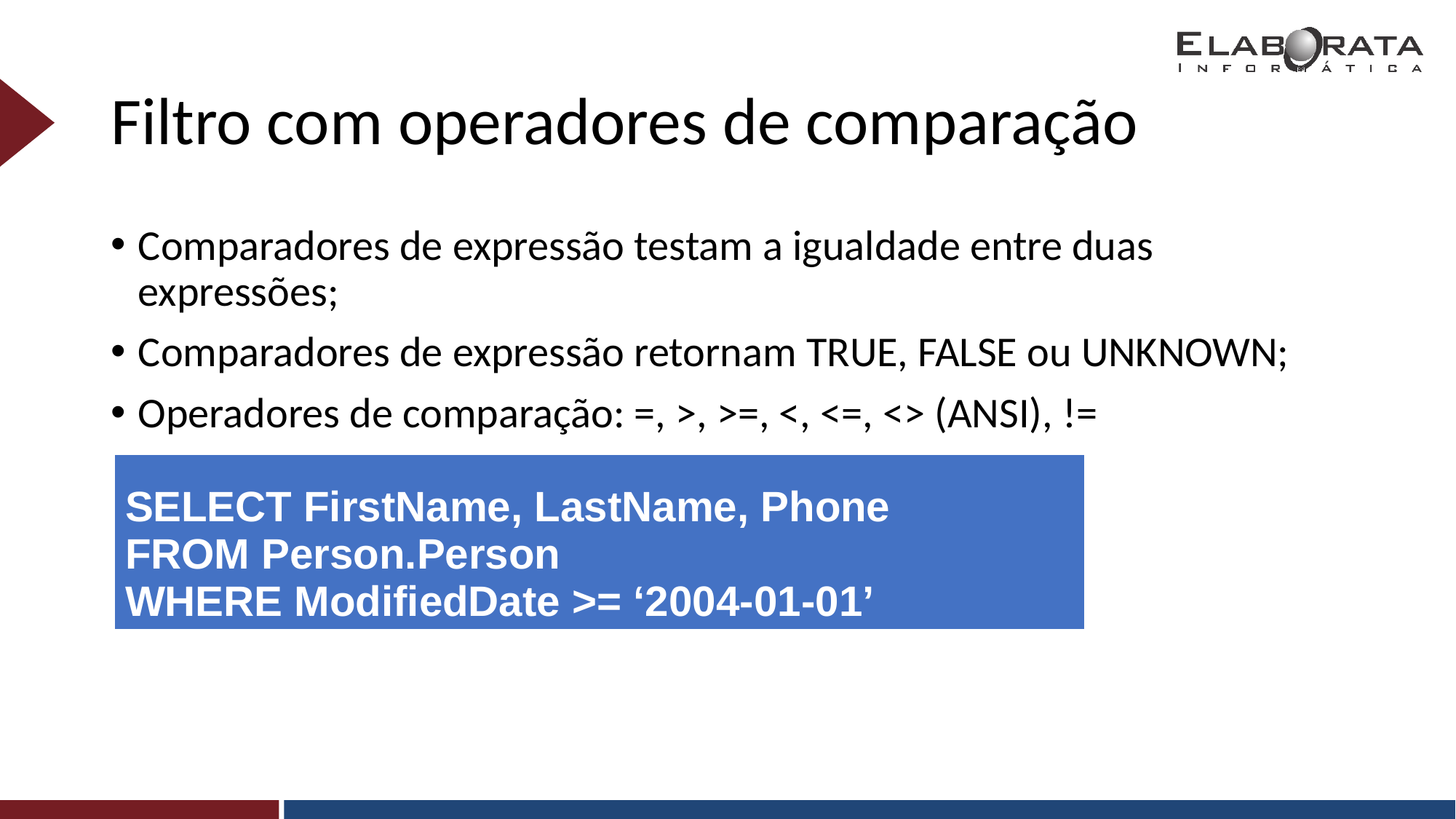

# Filtro com operadores de comparação
Comparadores de expressão testam a igualdade entre duas expressões;
Comparadores de expressão retornam TRUE, FALSE ou UNKNOWN;
Operadores de comparação: =, >, >=, <, <=, <> (ANSI), !=

| SELECT FirstName, LastName, Phone FROM Person.Person WHERE ModifiedDate >= ‘2004-01-01’ |
| --- |